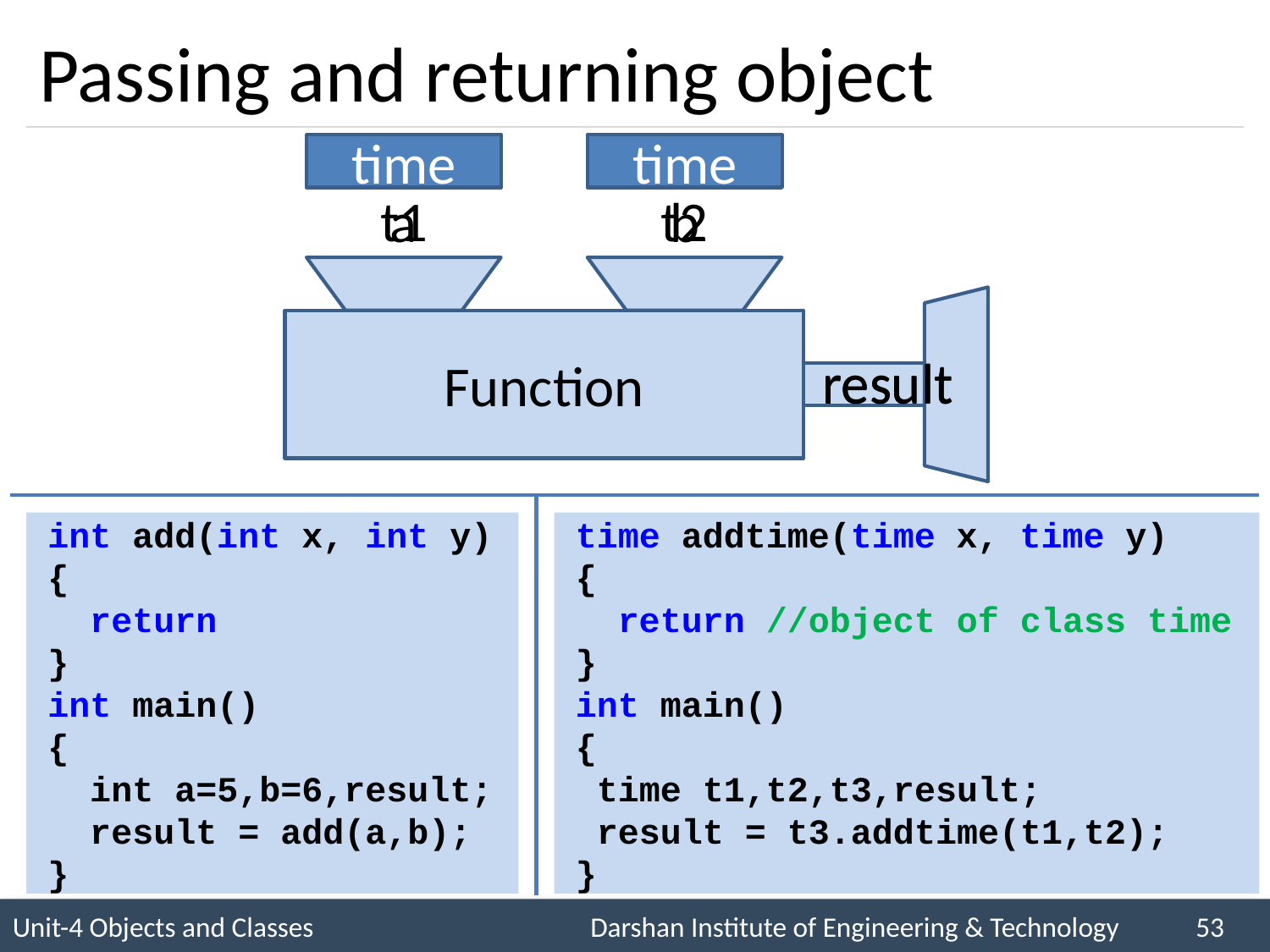

# Passing and returning object
time
time
int
int
t2
t1
b
a

Function

result
result
 int add(int x, int y)
 {
   return
 }
 int main()
 {
   int a=5,b=6,result;
   result = add(a,b);
 }
 time addtime(time x, time y)
 {
   return //object of class time
 }
 int main()
 {
  time t1,t2,t3,result;
  result = t3.addtime(t1,t2);
 }